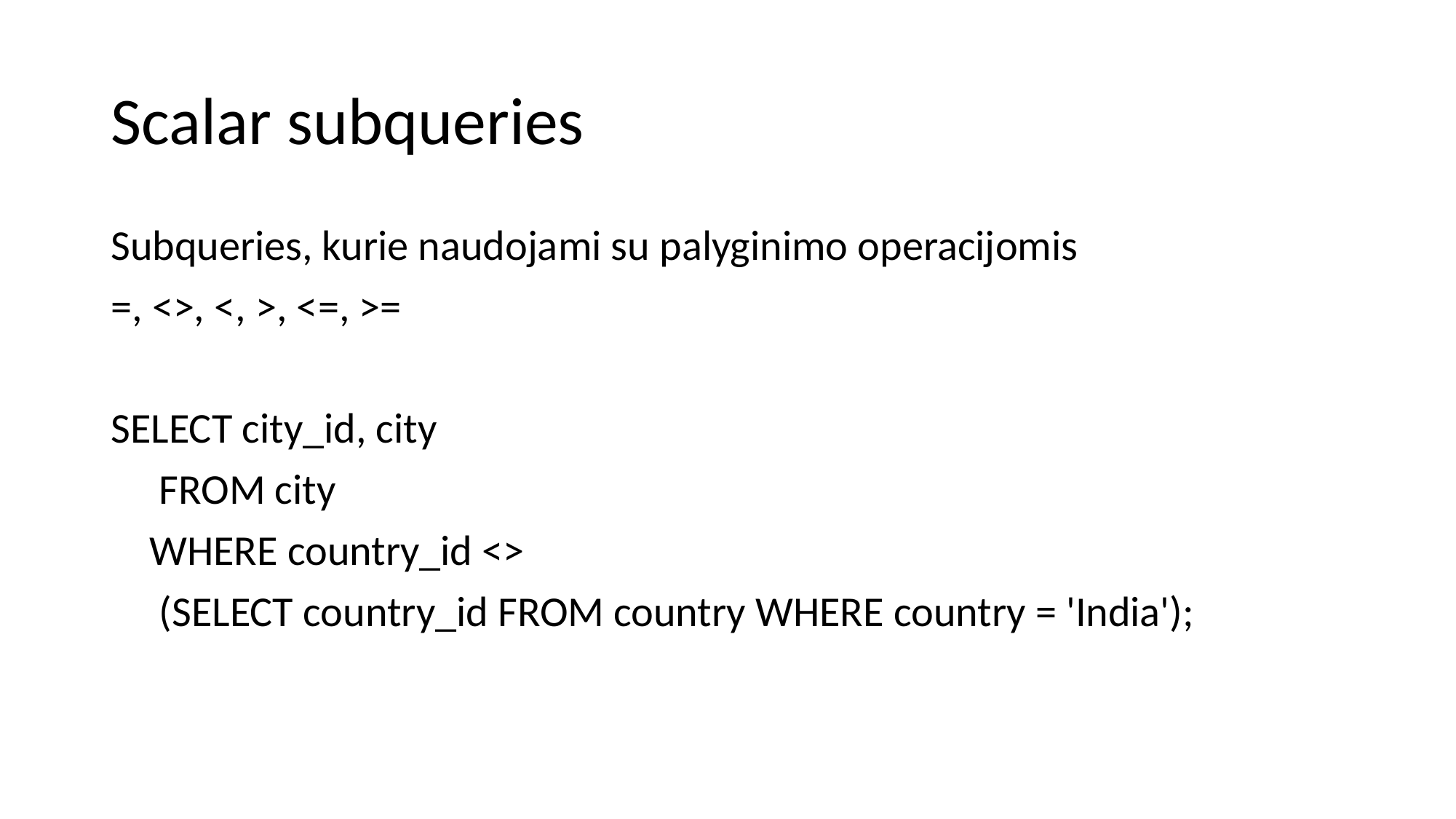

# Scalar subqueries
Subqueries, kurie naudojami su palyginimo operacijomis
=, <>, <, >, <=, >=

SELECT city_id, city
     FROM city
    WHERE country_id <>
     (SELECT country_id FROM country WHERE country = 'India');